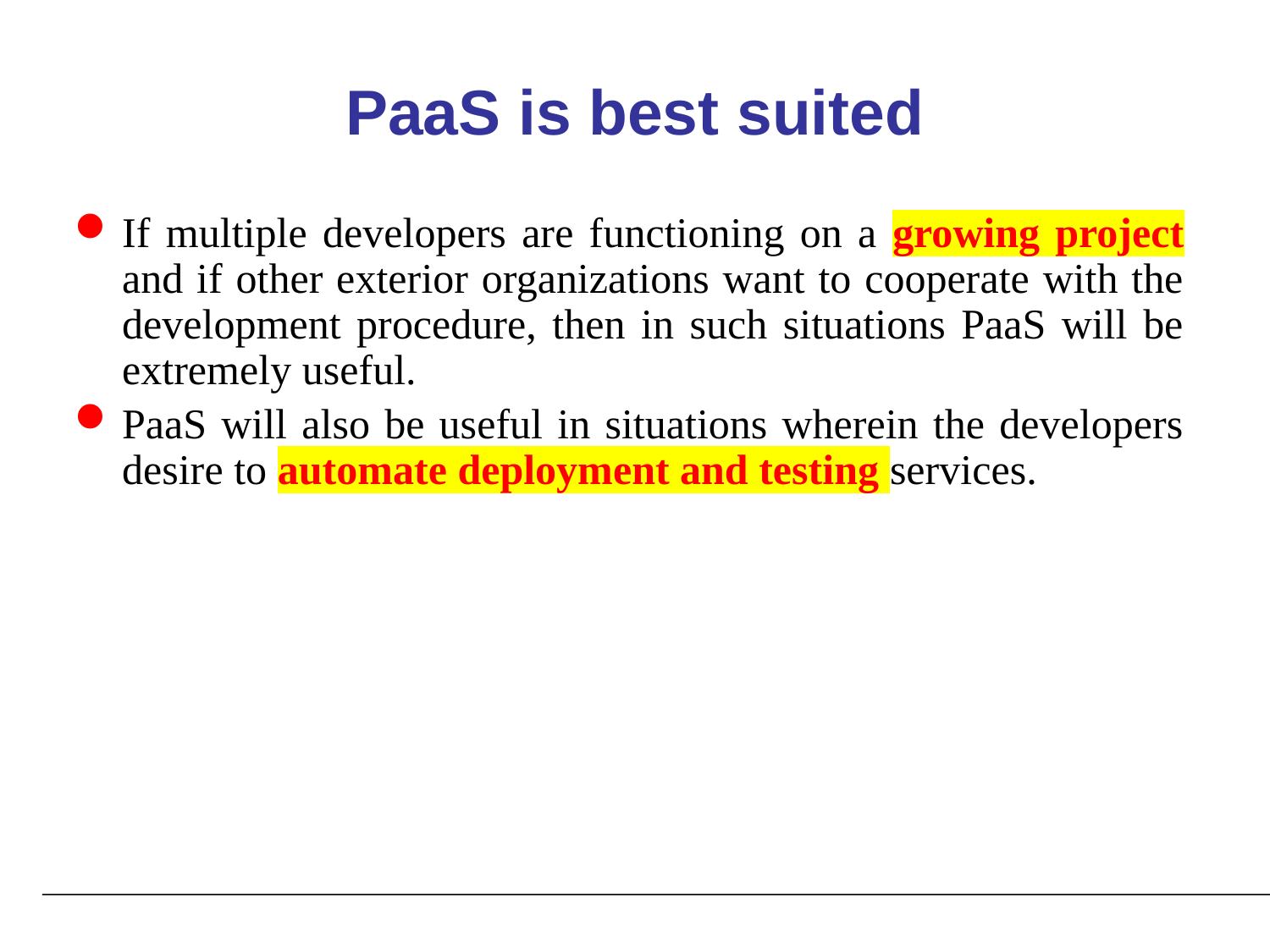

# PaaS is best suited
If multiple developers are functioning on a growing project and if other exterior organizations want to cooperate with the development procedure, then in such situations PaaS will be extremely useful.
PaaS will also be useful in situations wherein the developers desire to automate deployment and testing services.